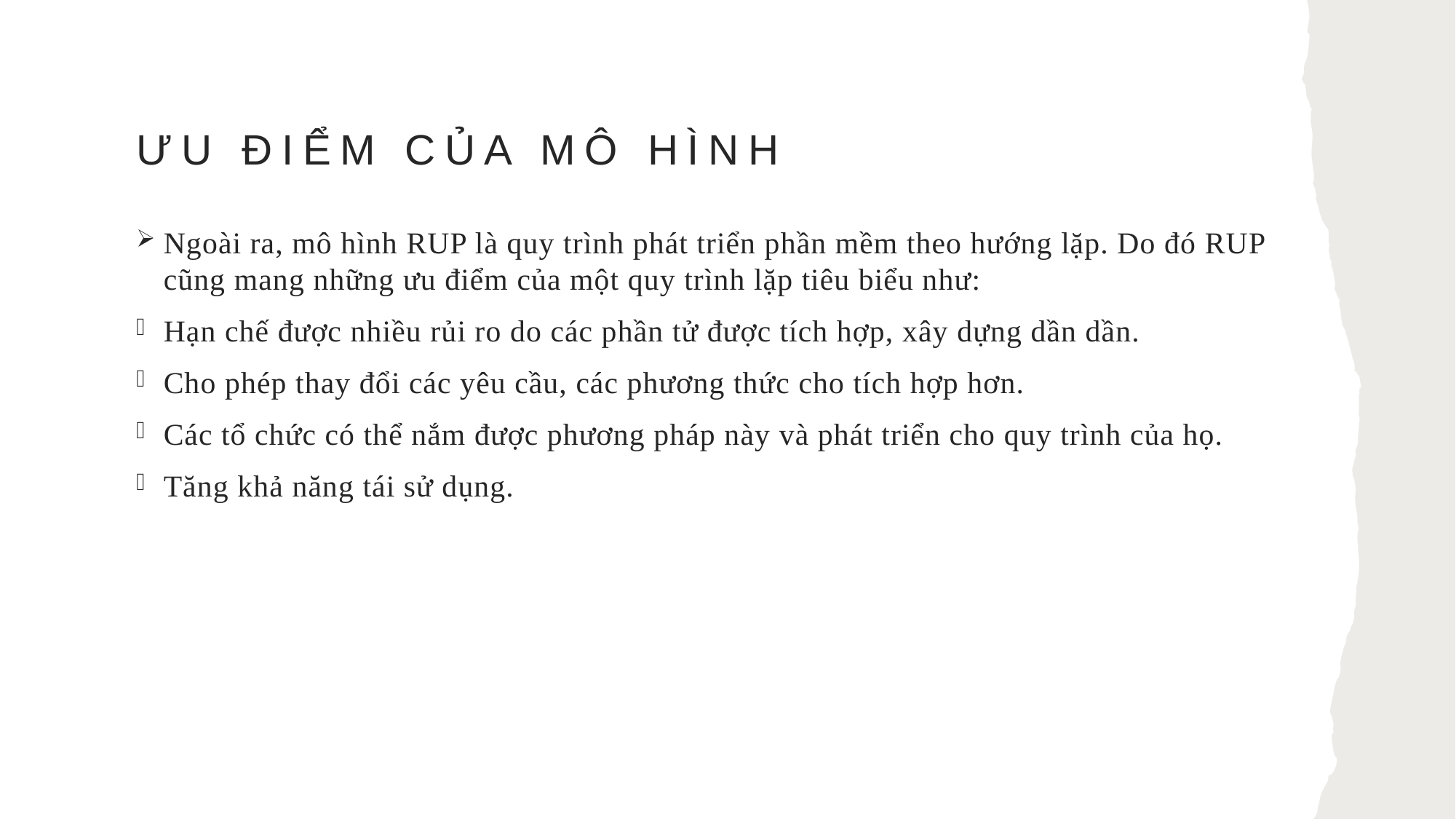

# Ưu điểm của mô hình
Ngoài ra, mô hình RUP là quy trình phát triển phần mềm theo hướng lặp. Do đó RUP cũng mang những ưu điểm của một quy trình lặp tiêu biểu như:
Hạn chế được nhiều rủi ro do các phần tử được tích hợp, xây dựng dần dần.
Cho phép thay đổi các yêu cầu, các phương thức cho tích hợp hơn.
Các tổ chức có thể nắm được phương pháp này và phát triển cho quy trình của họ.
Tăng khả năng tái sử dụng.